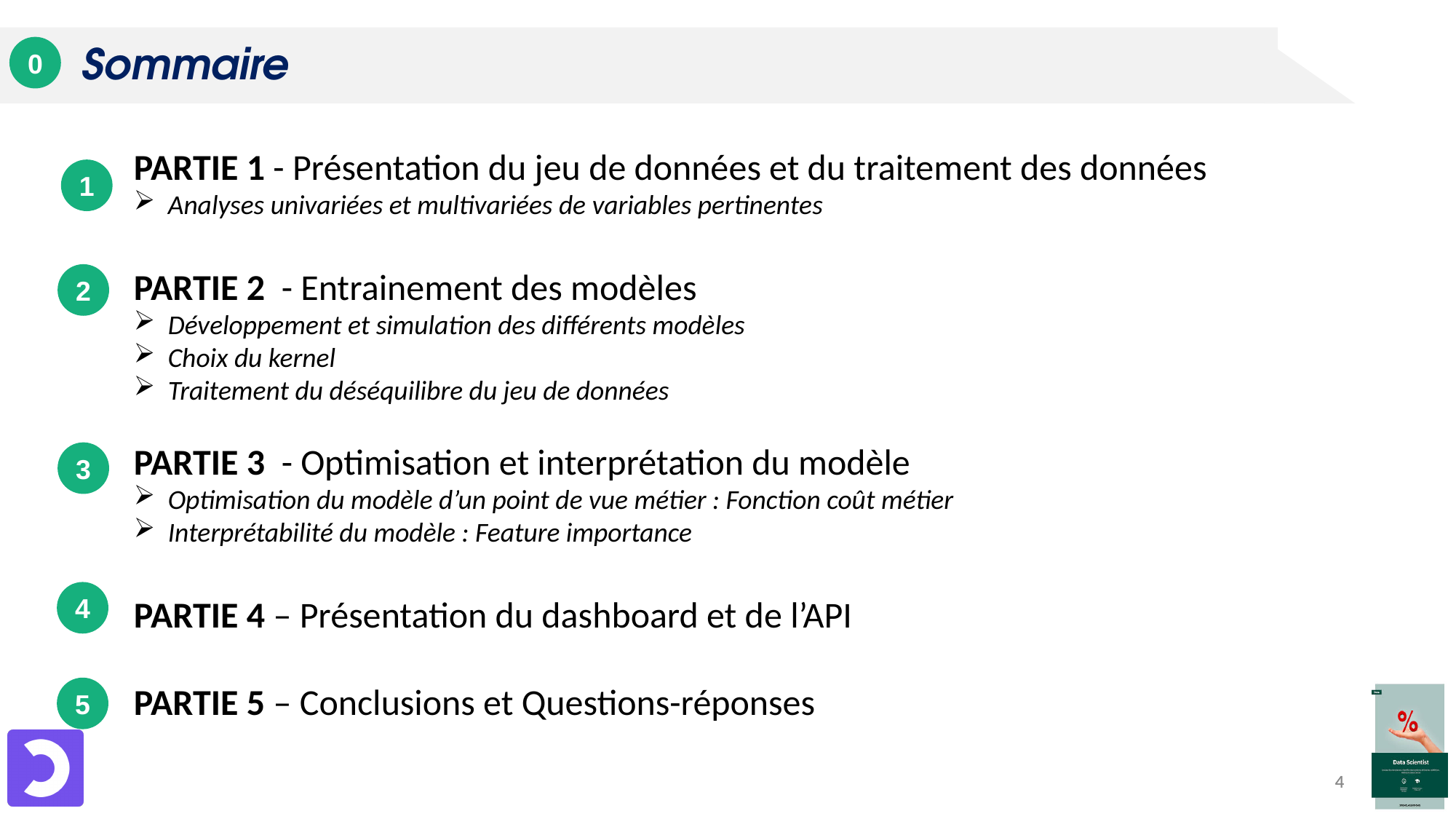

Sommaire
0

Partie 1 - Présentation du jeu de données et du traitement des données
Analyses univariées et multivariées de variables pertinentes

Partie 2  - Entrainement des modèles
Développement et simulation des différents modèles
Choix du kernel
Traitement du déséquilibre du jeu de données

Partie 3  - Optimisation et interprétation du modèle
Optimisation du modèle d’un point de vue métier : Fonction coût métier
Interprétabilité du modèle : Feature importance

Partie 4 – Présentation du dashboard et de l’API

Partie 5 – Conclusions et Questions-réponses

1
2
3
4
5
4